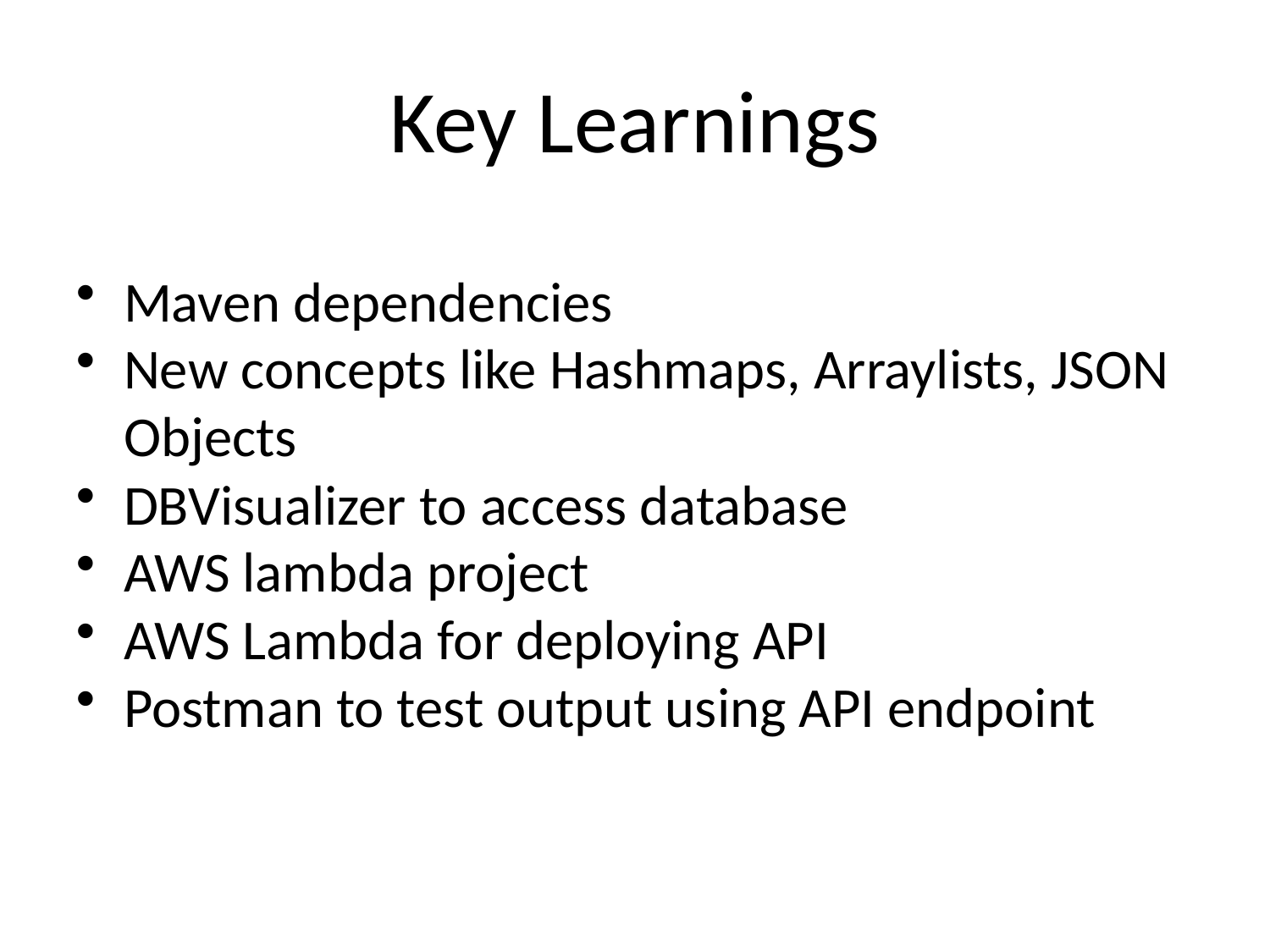

# Key Learnings
Maven dependencies
New concepts like Hashmaps, Arraylists, JSON Objects
DBVisualizer to access database
AWS lambda project
AWS Lambda for deploying API
Postman to test output using API endpoint